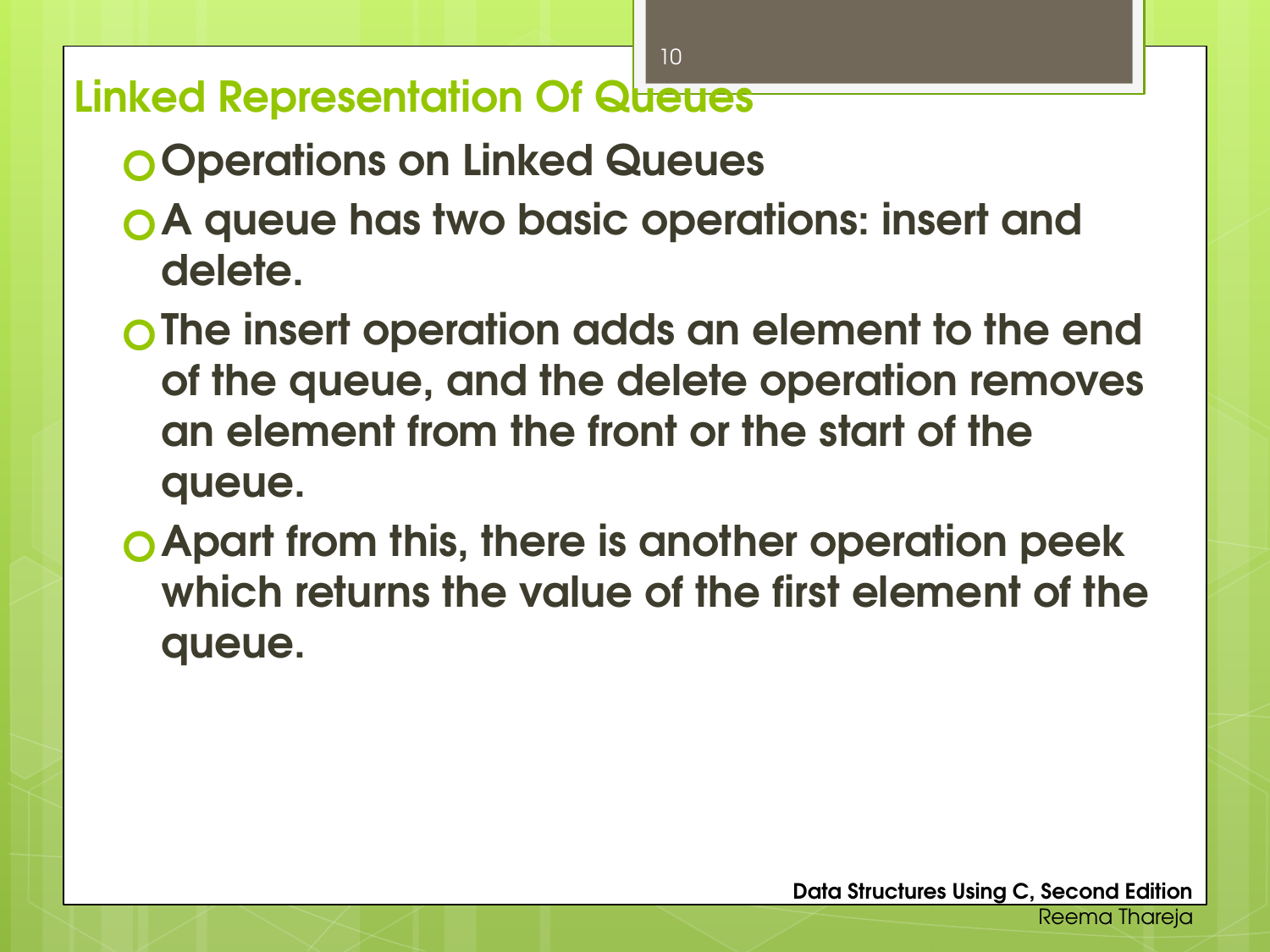

10
# Linked Representation Of Queues
Operations on Linked Queues
A queue has two basic operations: insert and delete.
The insert operation adds an element to the end of the queue, and the delete operation removes an element from the front or the start of the queue.
Apart from this, there is another operation peek which returns the value of the first element of the queue.
Data Structures Using C, Second Edition
Reema Thareja